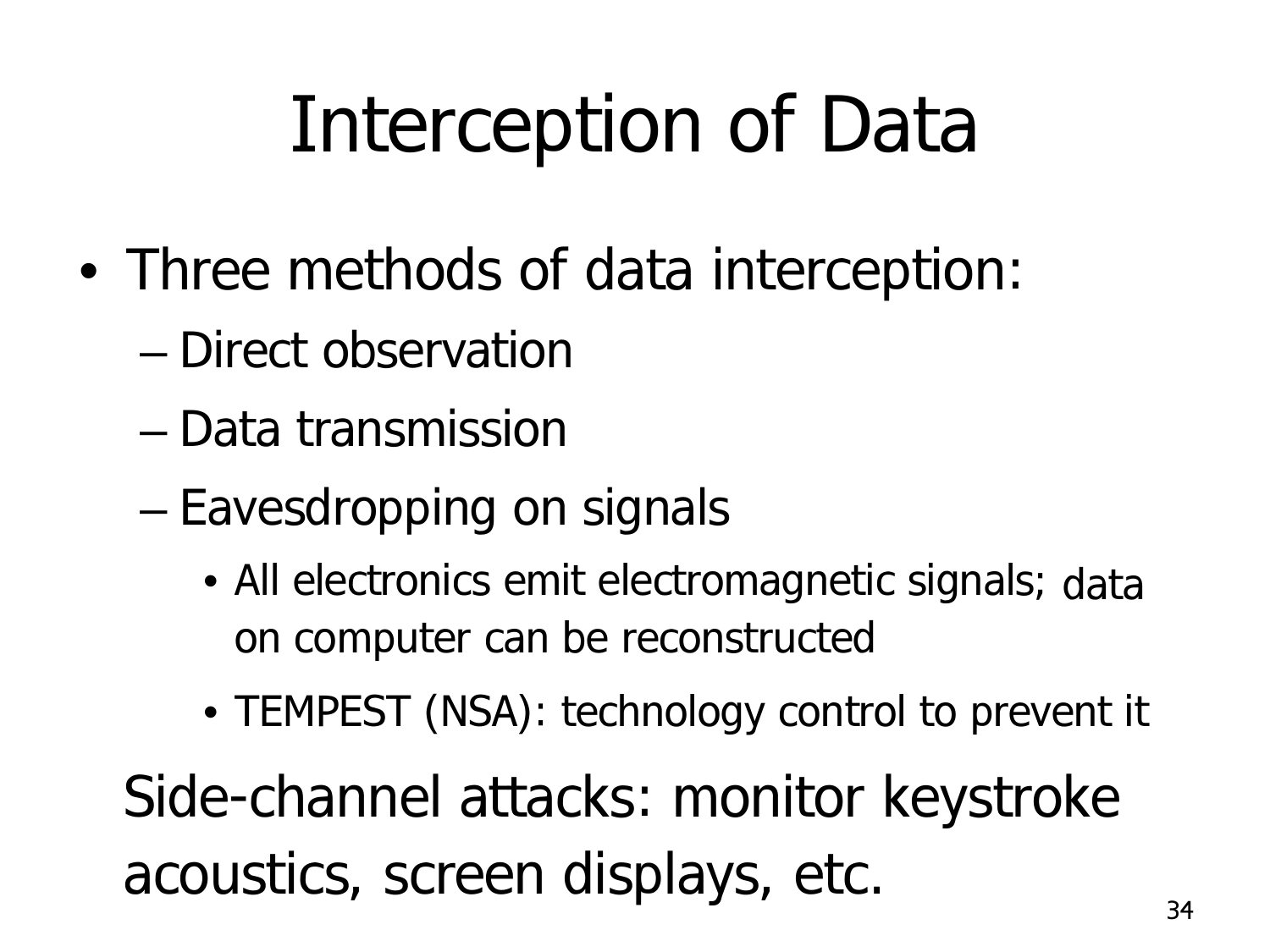

Interception
of
Data
• Three methods of data interception:
– Direct observation
– Data transmission
– Eavesdropping on signals
• All electronics emit electromagnetic signals;
on computer can be reconstructed
data
• TEMPEST (NSA): technology control to prevent it
	Side-channel attacks: monitor keystroke acoustics, screen displays, etc.
34